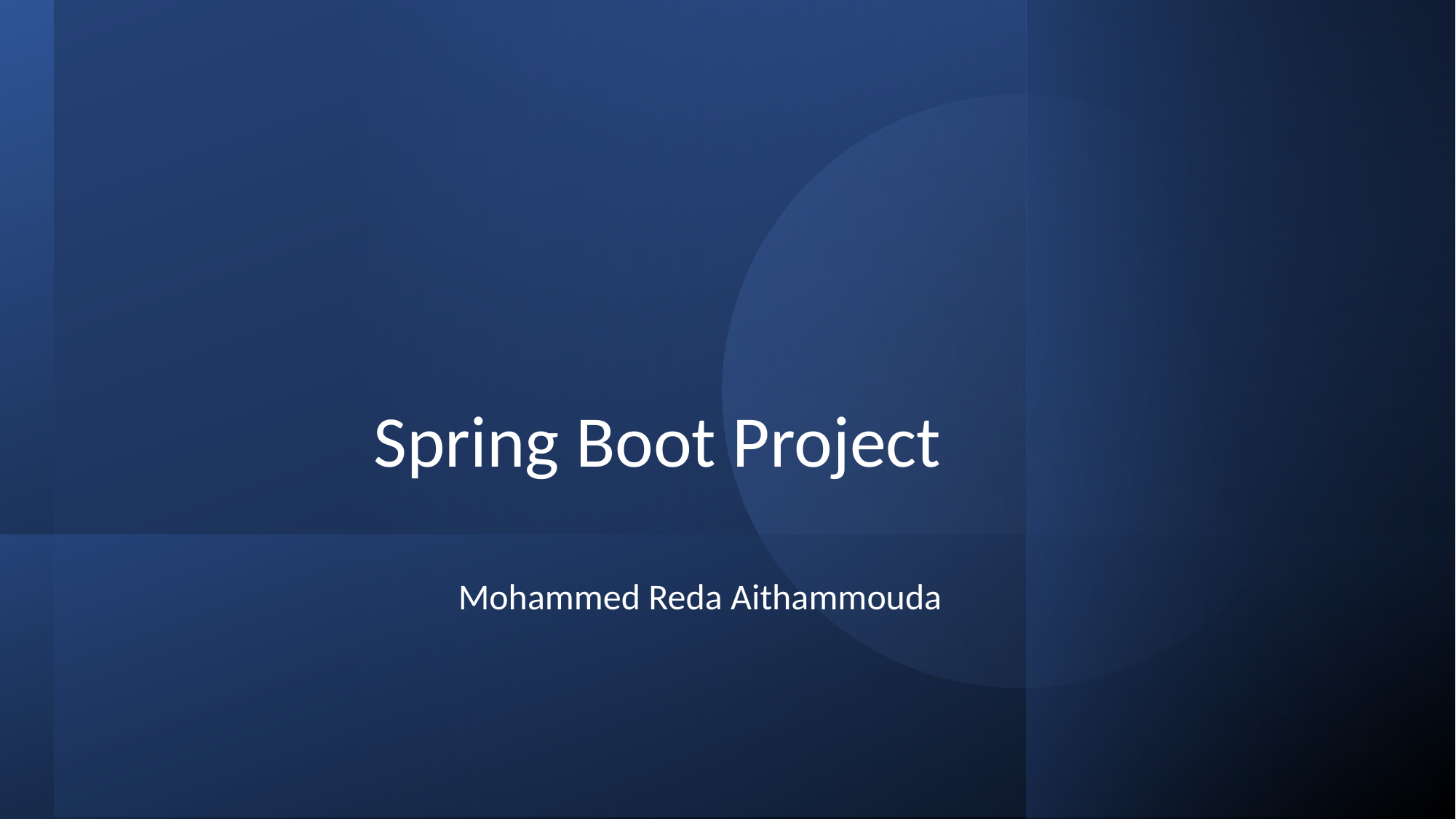

# Spring Boot Project

Mohammed Reda Aithammouda